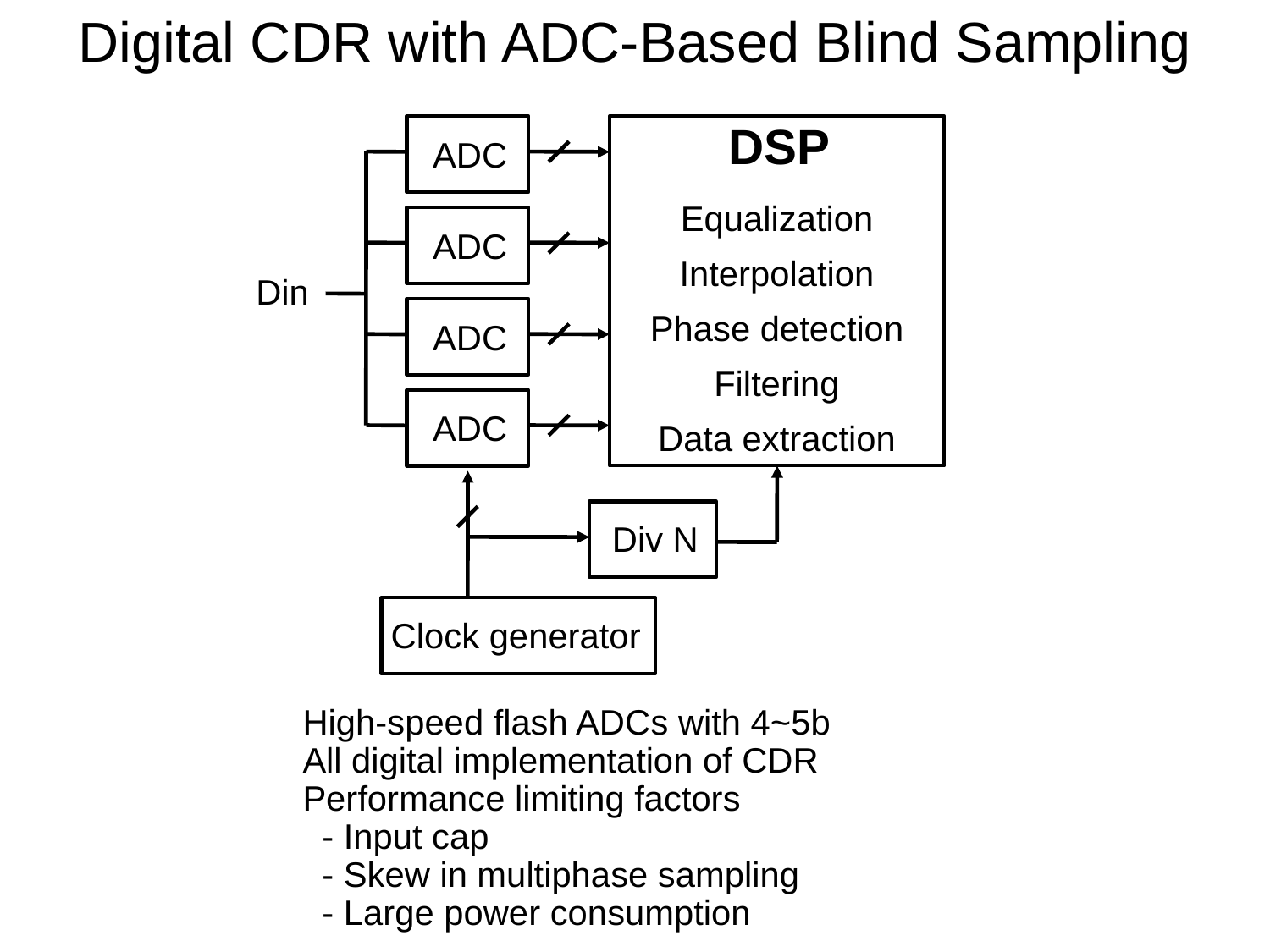

Digital CDR with ADC-Based Blind Sampling

DSP
ADC
Equalization
Interpolation
Phase detection
Filtering
Data extraction

ADC
Din

ADC

ADC

Div N

Clock generator
High-speed flash ADCs with 4~5b
All digital implementation of CDR
Performance limiting factors
  - Input cap
  - Skew in multiphase sampling
  - Large power consumption